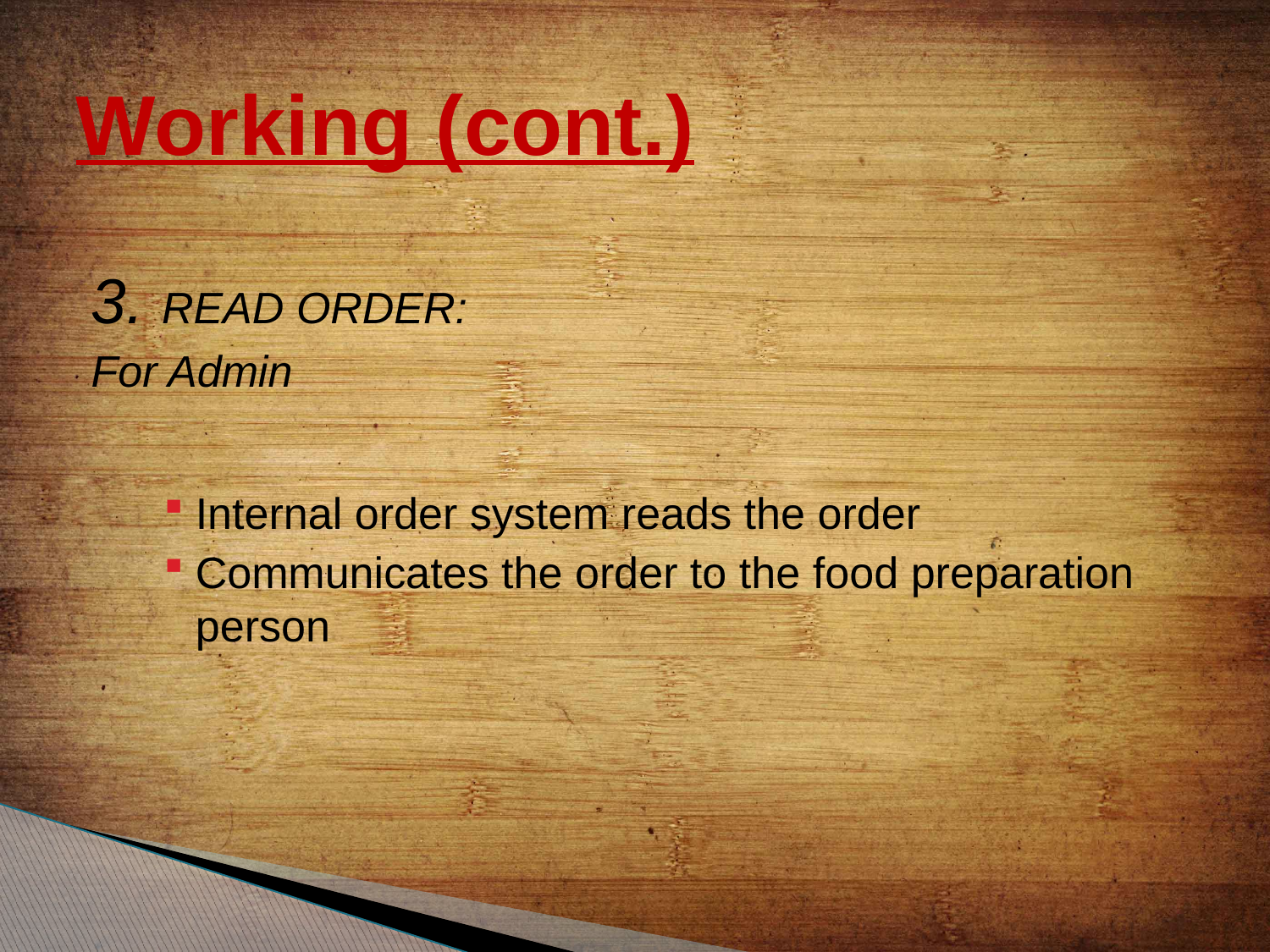

# Working (cont.)
3. READ ORDER:
For Admin

Internal order system reads the order
Communicates the order to the food preparation person